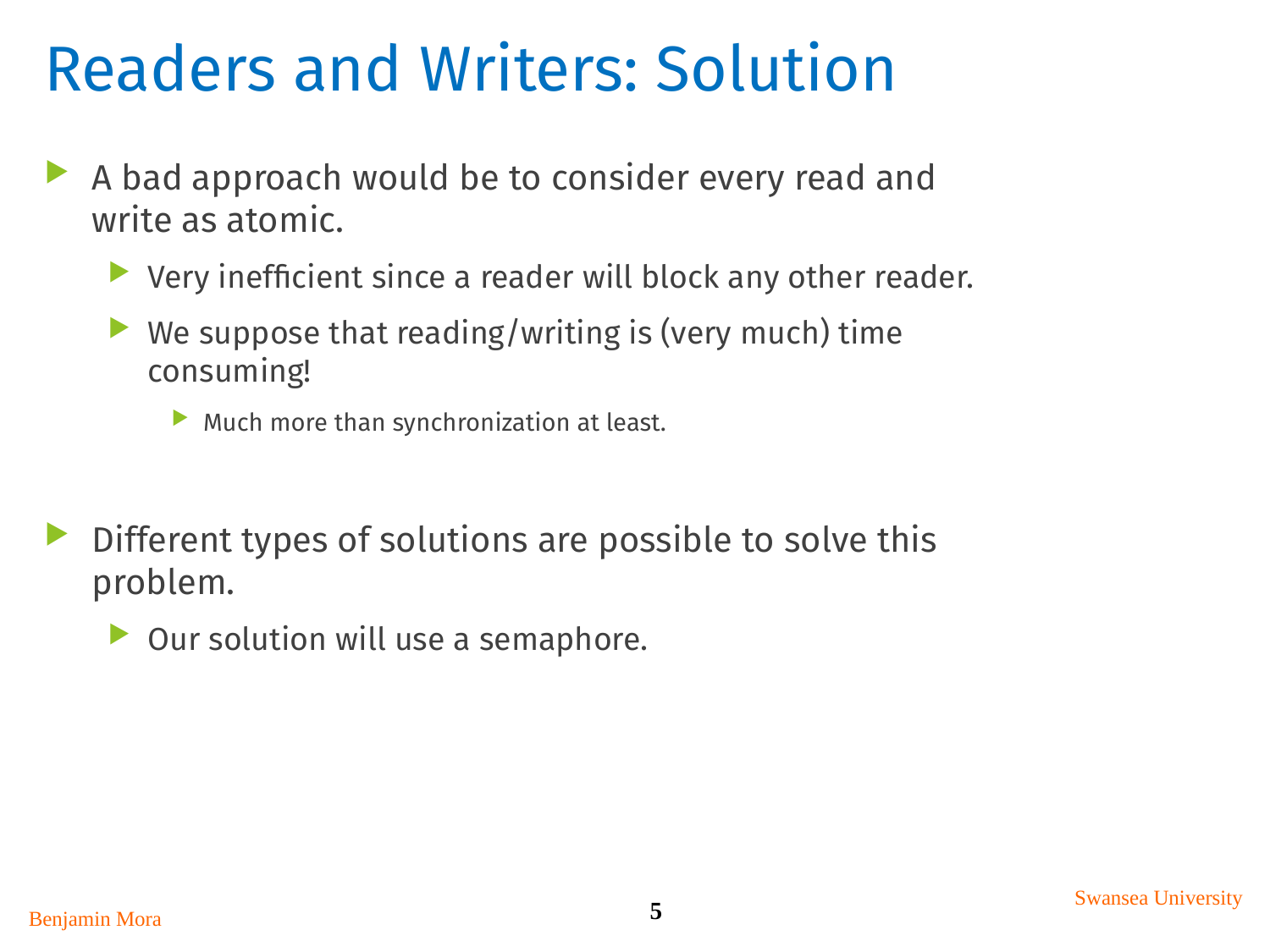

# Readers and Writers: Solution
A bad approach would be to consider every read and write as atomic.
Very inefficient since a reader will block any other reader.
We suppose that reading/writing is (very much) time consuming!
Much more than synchronization at least.

Different types of solutions are possible to solve this problem.
Our solution will use a semaphore.

Swansea University
5
Benjamin Mora